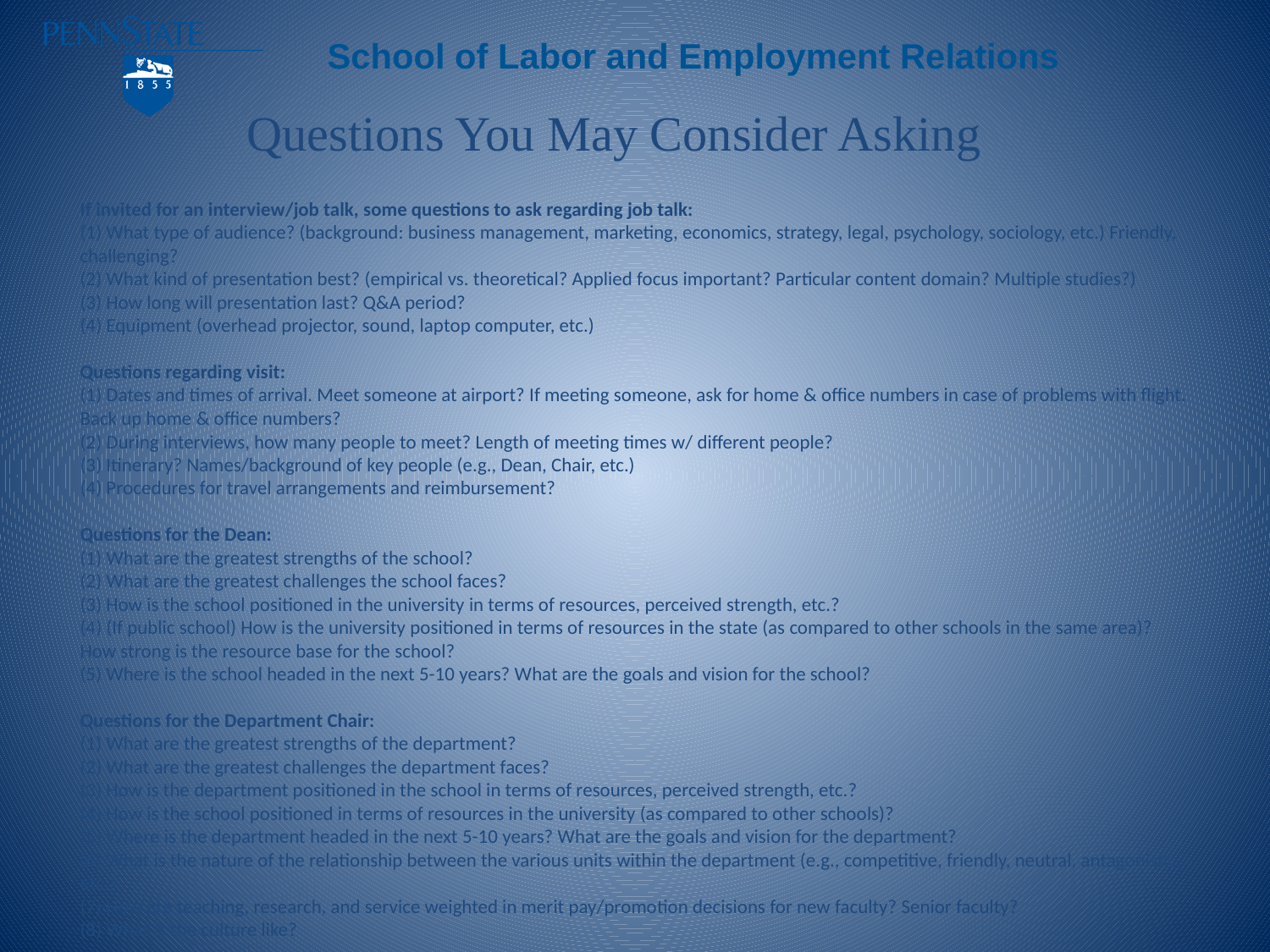

Questions You May Consider Asking
If invited for an interview/job talk, some questions to ask regarding job talk:
(1) What type of audience? (background: business management, marketing, economics, strategy, legal, psychology, sociology, etc.) Friendly, challenging?
(2) What kind of presentation best? (empirical vs. theoretical? Applied focus important? Particular content domain? Multiple studies?)
(3) How long will presentation last? Q&A period?
(4) Equipment (overhead projector, sound, laptop computer, etc.)

Questions regarding visit:
(1) Dates and times of arrival. Meet someone at airport? If meeting someone, ask for home & office numbers in case of problems with flight. Back up home & office numbers?
(2) During interviews, how many people to meet? Length of meeting times w/ different people?
(3) Itinerary? Names/background of key people (e.g., Dean, Chair, etc.)
(4) Procedures for travel arrangements and reimbursement?

Questions for the Dean:
(1) What are the greatest strengths of the school?
(2) What are the greatest challenges the school faces?
(3) How is the school positioned in the university in terms of resources, perceived strength, etc.?
(4) (If public school) How is the university positioned in terms of resources in the state (as compared to other schools in the same area)? How strong is the resource base for the school?
(5) Where is the school headed in the next 5-10 years? What are the goals and vision for the school?

Questions for the Department Chair:
(1) What are the greatest strengths of the department?
(2) What are the greatest challenges the department faces?
(3) How is the department positioned in the school in terms of resources, perceived strength, etc.?
(4) How is the school positioned in terms of resources in the university (as compared to other schools)?
(5) Where is the department headed in the next 5-10 years? What are the goals and vision for the department?
(6) What is the nature of the relationship between the various units within the department (e.g., competitive, friendly, neutral, antagonistic, etc.)
(7) How are teaching, research, and service weighted in merit pay/promotion decisions for new faculty? Senior faculty?
(8) What is the culture like?